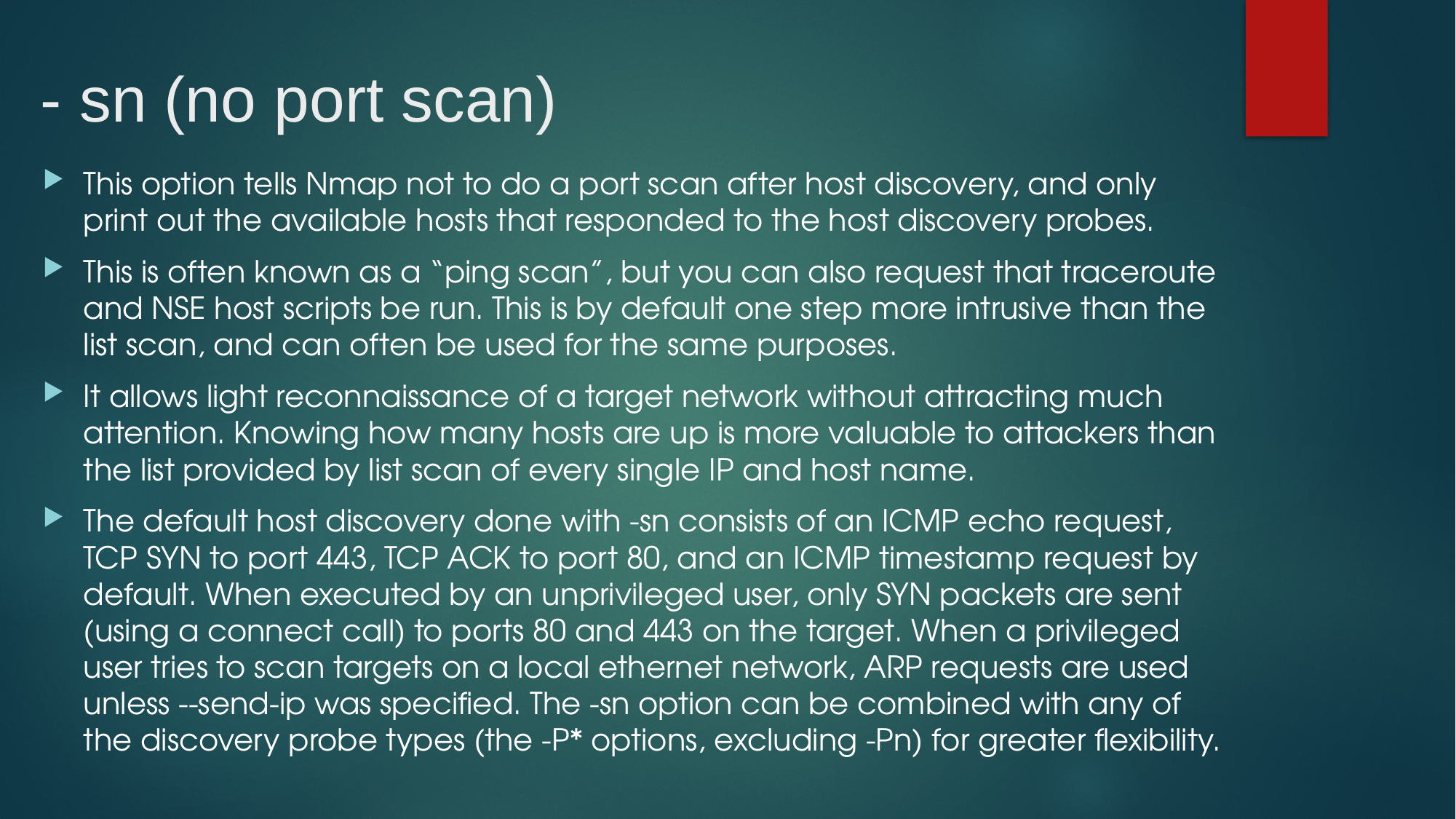

# - sn (no port scan)
This option tells Nmap not to do a port scan after host discovery, and only print out the available hosts that responded to the host discovery probes.
This is often known as a “ping scan”, but you can also request that traceroute and NSE host scripts be run. This is by default one step more intrusive than the list scan, and can often be used for the same purposes.
It allows light reconnaissance of a target network without attracting much attention. Knowing how many hosts are up is more valuable to attackers than the list provided by list scan of every single IP and host name.
The default host discovery done with -sn consists of an ICMP echo request, TCP SYN to port 443, TCP ACK to port 80, and an ICMP timestamp request by default. When executed by an unprivileged user, only SYN packets are sent (using a connect call) to ports 80 and 443 on the target. When a privileged user tries to scan targets on a local ethernet network, ARP requests are used unless --send-ip was specified. The -sn option can be combined with any of the discovery probe types (the -P* options, excluding -Pn) for greater flexibility.